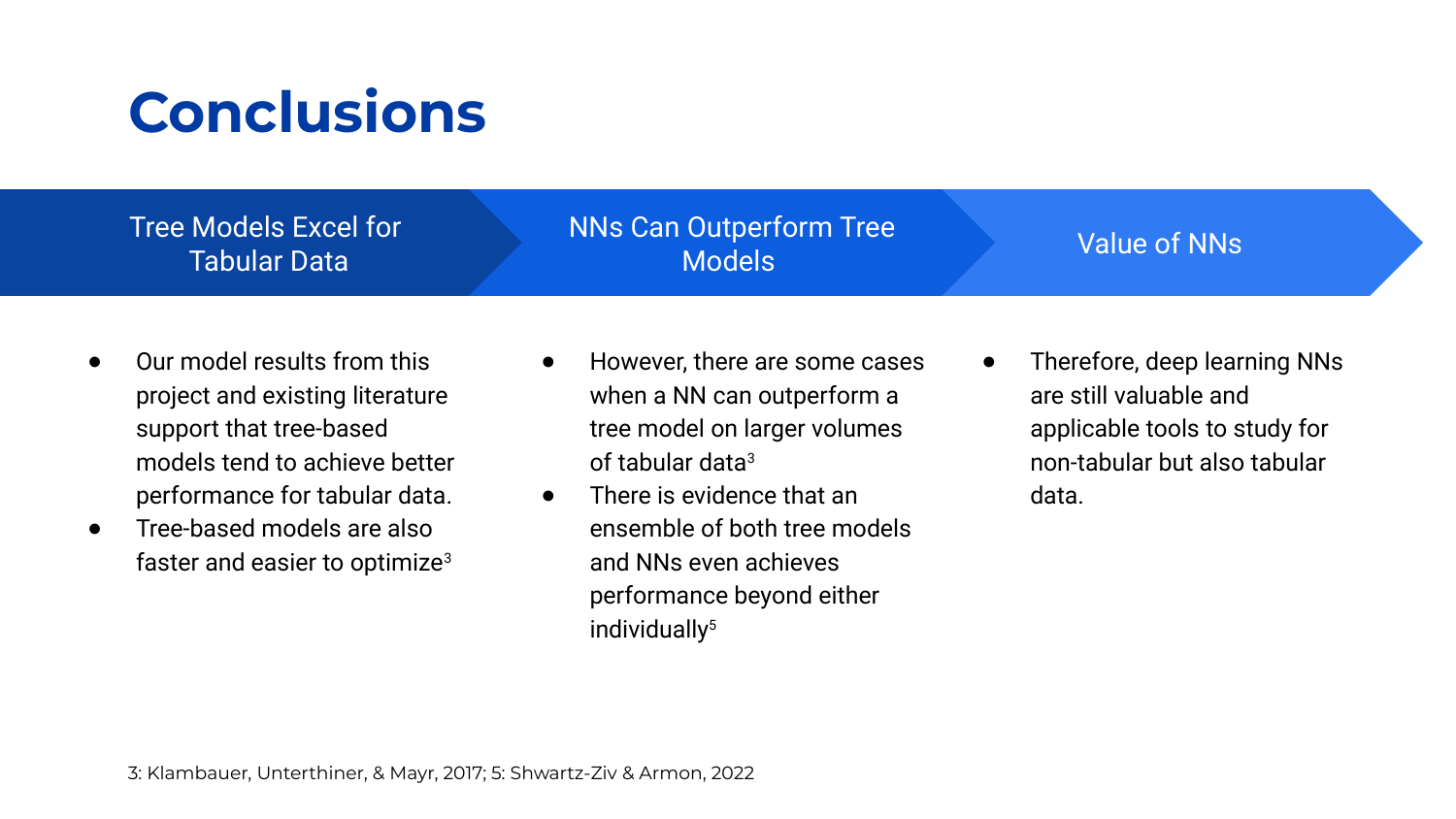

# Conclusions
NNs Can Outperform Tree Models
However, there are some cases when a NN can outperform a tree model on larger volumes of tabular data3
There is evidence that an ensemble of both tree models and NNs even achieves performance beyond either individually5
Value of NNs
Therefore, deep learning NNs are still valuable and applicable tools to study for non-tabular but also tabular data.
Tree Models Excel for
Tabular Data
Our model results from this project and existing literature support that tree-based models tend to achieve better performance for tabular data.
Tree-based models are also faster and easier to optimize3
3: Klambauer, Unterthiner, & Mayr, 2017; 5: Shwartz-Ziv & Armon, 2022